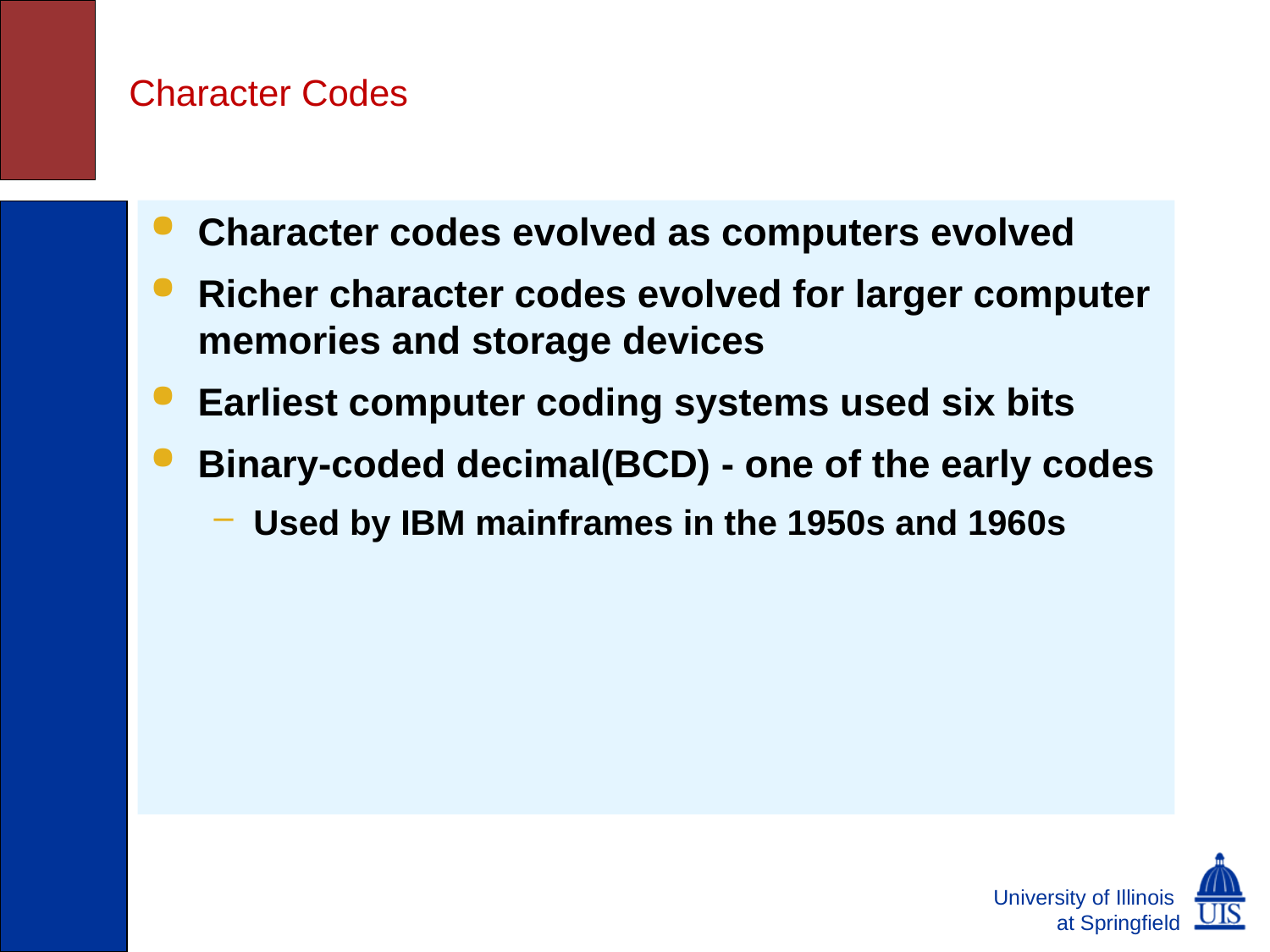

# Character Codes
Character codes evolved as computers evolved
Richer character codes evolved for larger computer memories and storage devices
Earliest computer coding systems used six bits
Binary-coded decimal(BCD) - one of the early codes
Used by IBM mainframes in the 1950s and 1960s